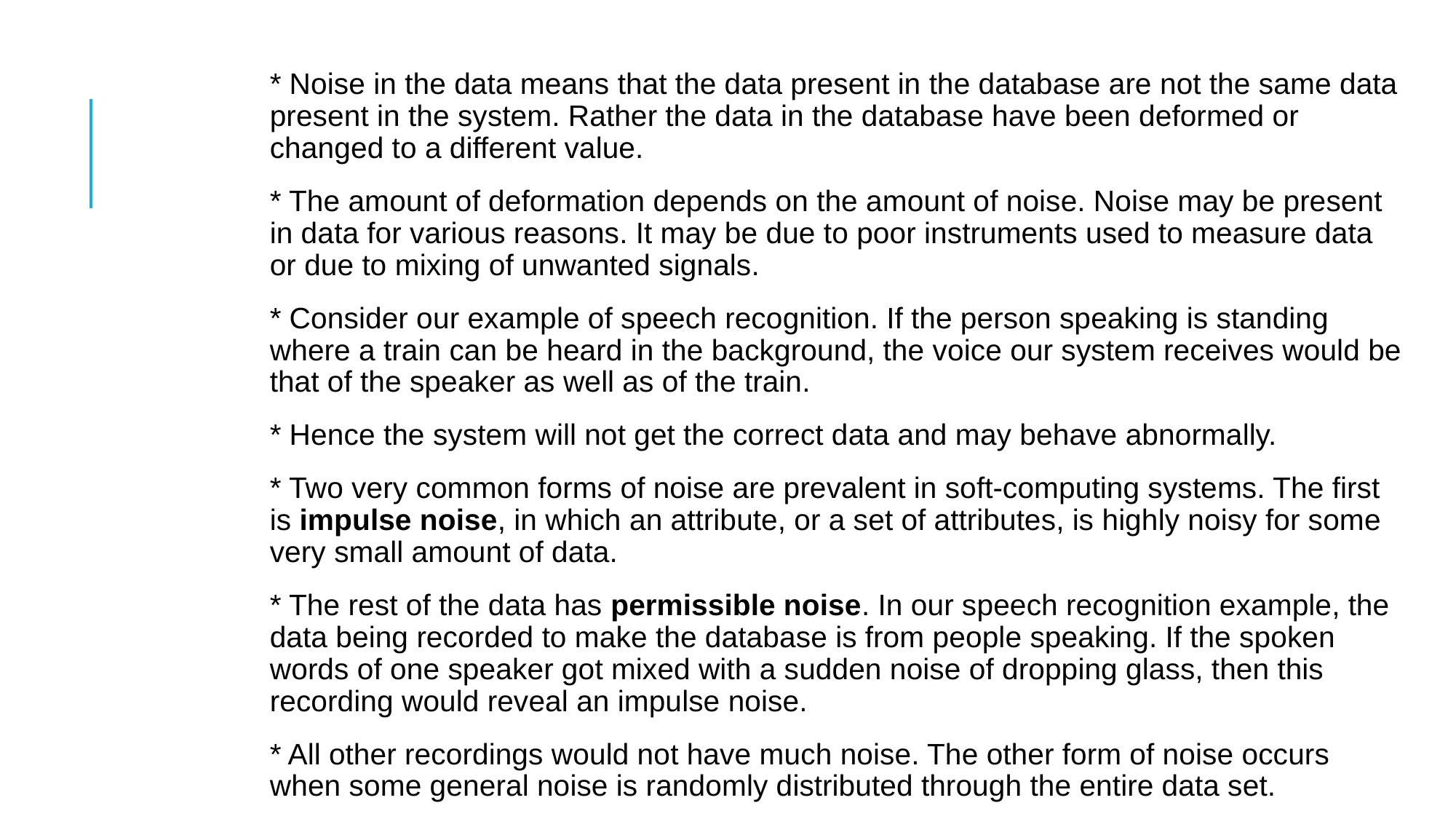

# B. noise
* Noise in the data means that the data present in the database are not the same data present in the system. Rather the data in the database have been deformed or changed to a different value.
* The amount of deformation depends on the amount of noise. Noise may be present in data for various reasons. It may be due to poor instruments used to measure data or due to mixing of unwanted signals.
* Consider our example of speech recognition. If the person speaking is standing where a train can be heard in the background, the voice our system receives would be that of the speaker as well as of the train.
* Hence the system will not get the correct data and may behave abnormally.
* Two very common forms of noise are prevalent in soft-computing systems. The first is impulse noise, in which an attribute, or a set of attributes, is highly noisy for some very small amount of data.
* The rest of the data has permissible noise. In our speech recognition example, the data being recorded to make the database is from people speaking. If the spoken words of one speaker got mixed with a sudden noise of dropping glass, then this recording would reveal an impulse noise.
* All other recordings would not have much noise. The other form of noise occurs when some general noise is randomly distributed through the entire data set.
* In this case, each and every data set is noisy by some small amount, and the noise is random in nature. Consider the same example of speech recognition. If a fan in the recording room were making noise, this would induce a random noise in all the recorded data sets.